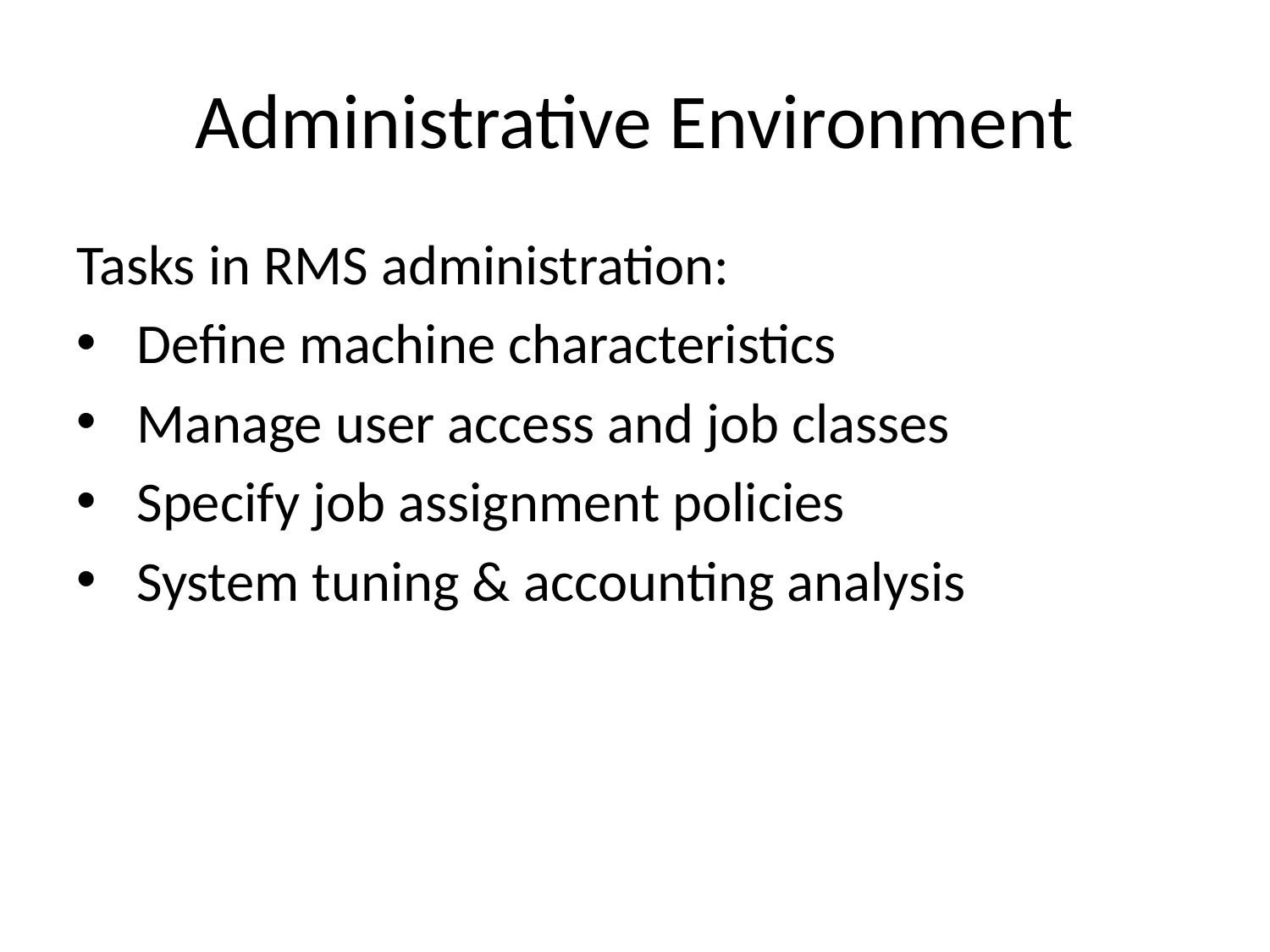

# Administrative Environment
Tasks in RMS administration:
 Define machine characteristics
 Manage user access and job classes
 Specify job assignment policies
 System tuning & accounting analysis